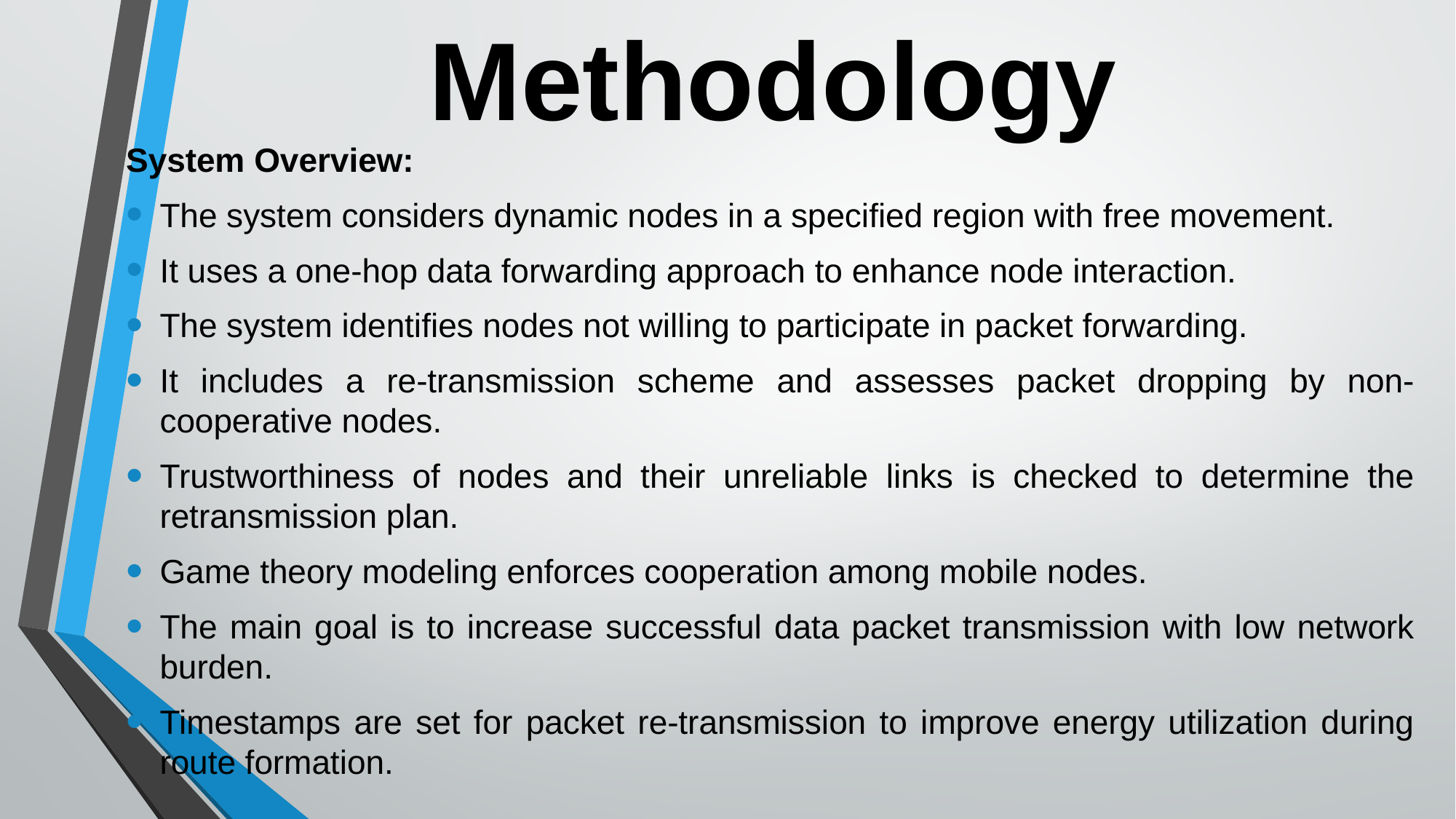

# Methodology
System Overview:
The system considers dynamic nodes in a specified region with free movement.
It uses a one-hop data forwarding approach to enhance node interaction.
The system identifies nodes not willing to participate in packet forwarding.
It includes a re-transmission scheme and assesses packet dropping by non-cooperative nodes.
Trustworthiness of nodes and their unreliable links is checked to determine the retransmission plan.
Game theory modeling enforces cooperation among mobile nodes.
The main goal is to increase successful data packet transmission with low network burden.
Timestamps are set for packet re-transmission to improve energy utilization during route formation.